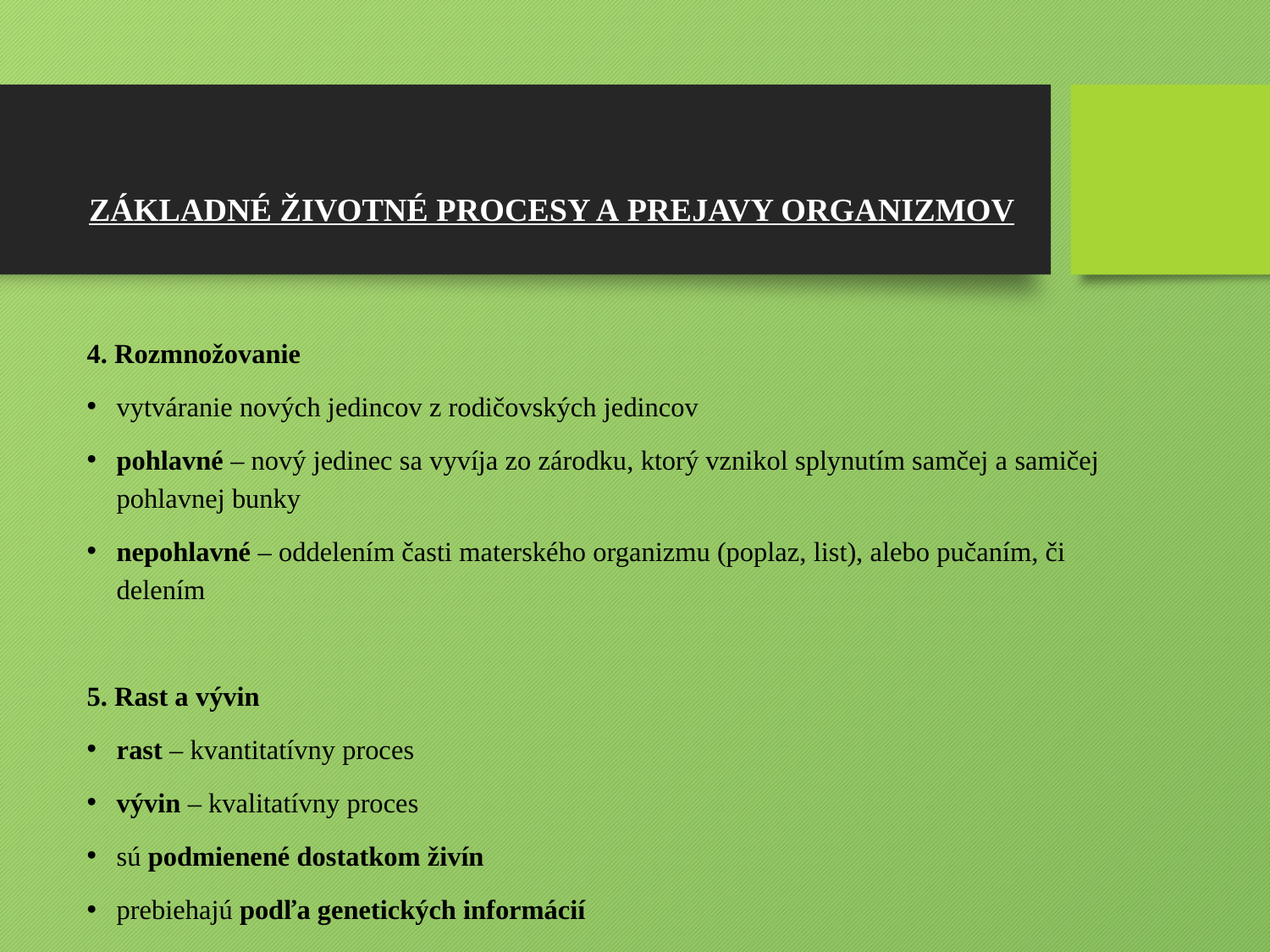

# ZÁKLADNÉ ŽIVOTNÉ PROCESY A PREJAVY ORGANIZMOV
4. Rozmnožovanie
vytváranie nových jedincov z rodičovských jedincov
pohlavné – nový jedinec sa vyvíja zo zárodku, ktorý vznikol splynutím samčej a samičej pohlavnej bunky
nepohlavné – oddelením časti materského organizmu (poplaz, list), alebo pučaním, či delením

5. Rast a vývin
rast – kvantitatívny proces
vývin – kvalitatívny proces
sú podmienené dostatkom živín
prebiehajú podľa genetických informácií